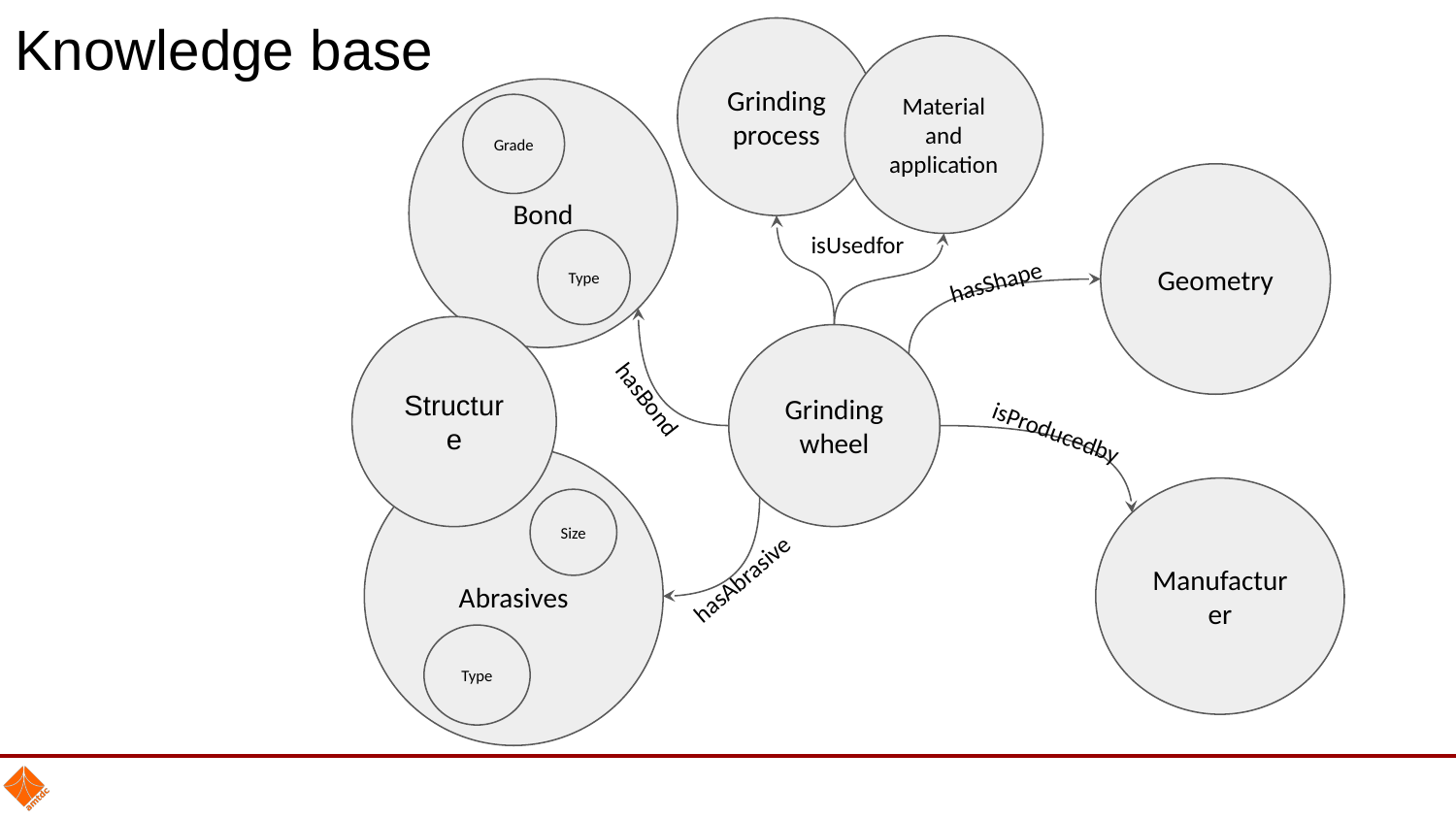

# Knowledge base
Grinding process
Material and application
Bond
Grade
Type
Geometry
isUsedfor
hasShape
Structure
Grinding wheel
hasBond
isProducedby
Abrasives
Size
Type
Manufacturer
hasAbrasive